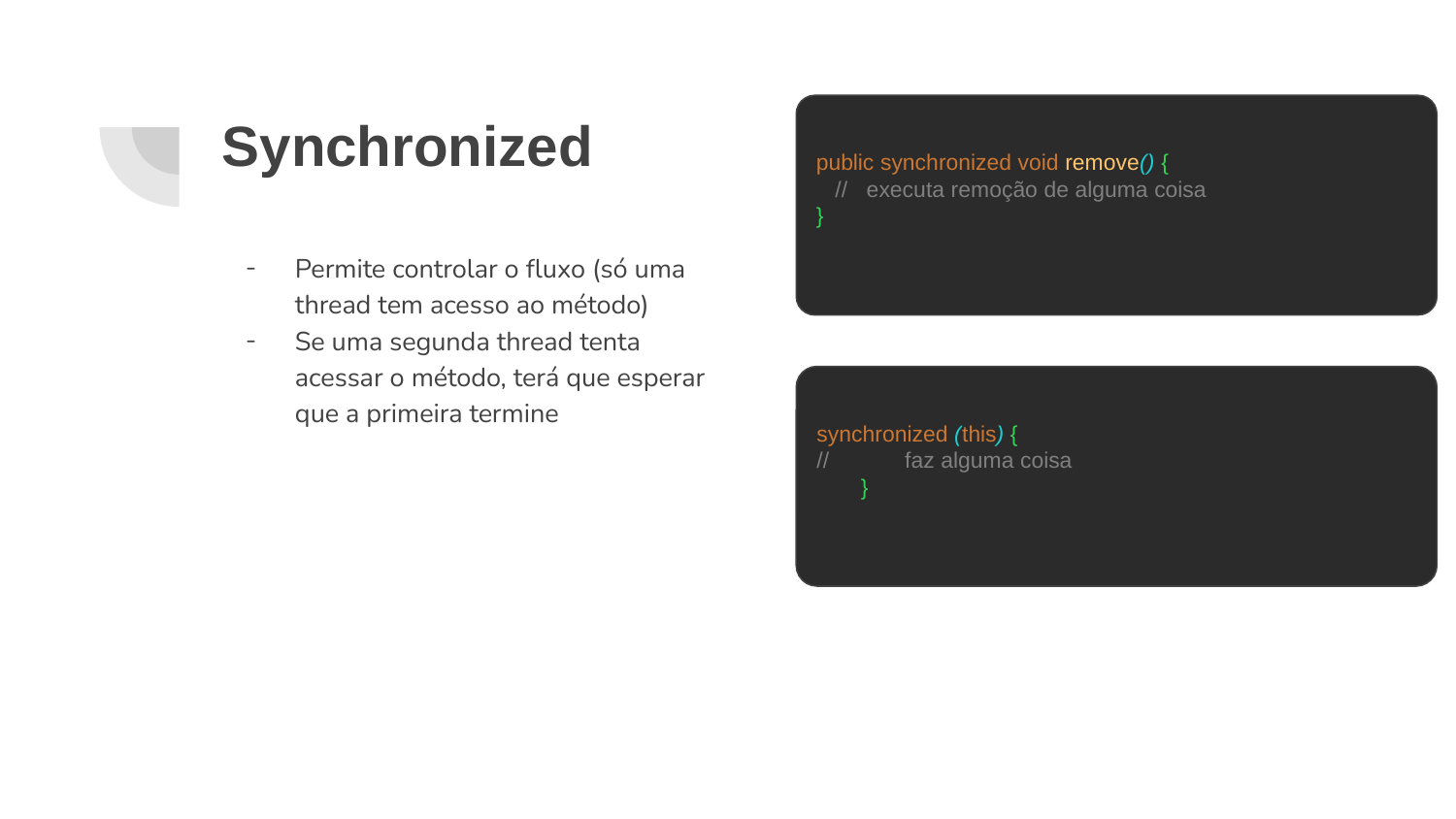

# Synchronized
public synchronized void remove() {
   //   executa remoção de alguma coisa
}

Permite controlar o fluxo (só uma thread tem acesso ao método)
Se uma segunda thread tenta acessar o método, terá que esperar que a primeira termine
synchronized (this) {
//            faz alguma coisa
       }